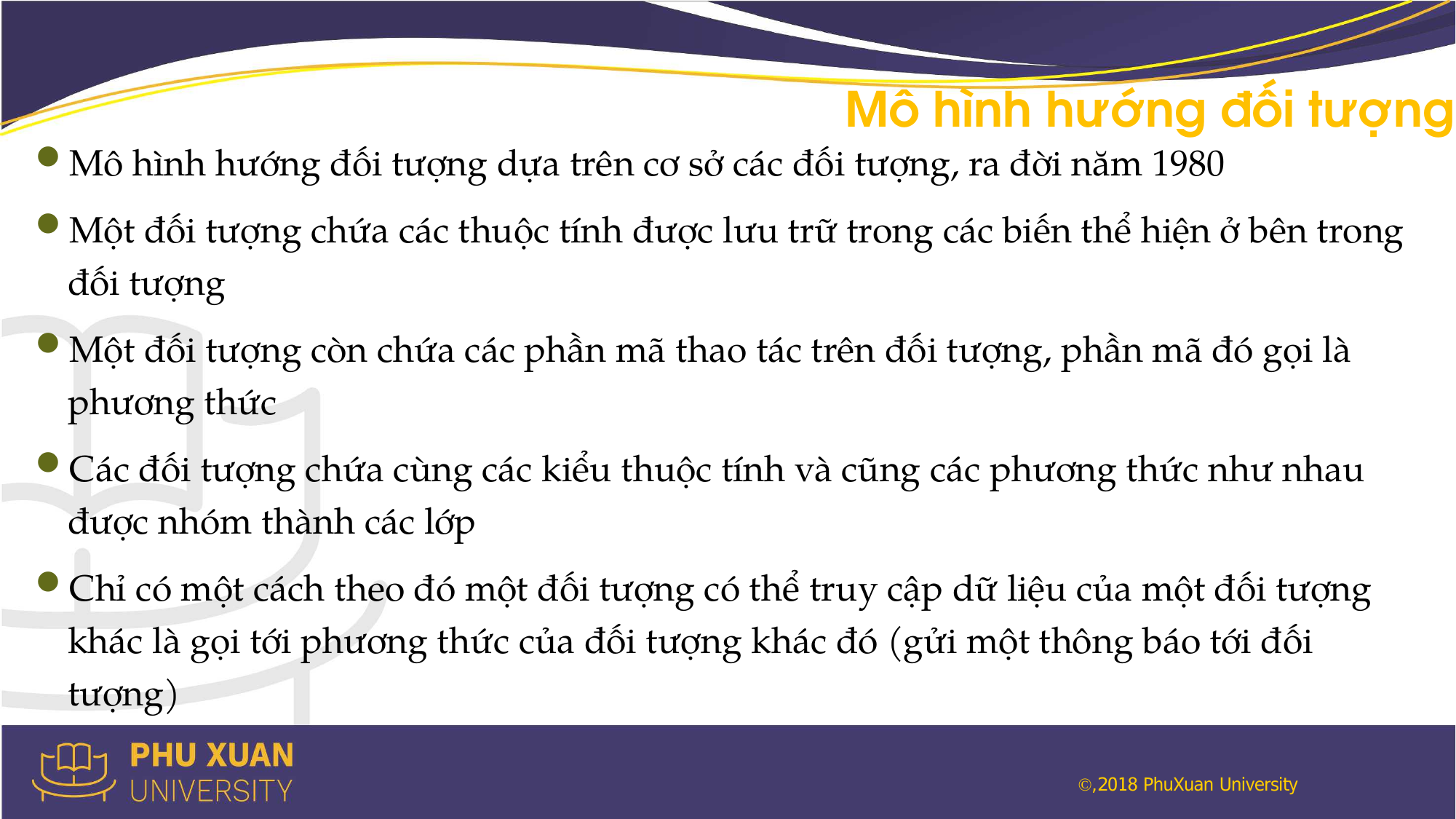

# Mô hình hướng đối tượng
Mô hình hướng đối tượng dựa trên cơ sở các đối tượng, ra đời năm 1980
Một đối tượng chứa các thuộc tính được lưu trữ trong các biến thể hiện ở bên trong đối tượng
Một đối tượng còn chứa các phần mã thao tác trên đối tượng, phần mã đó gọi là phương thức
Các đối tượng chứa cùng các kiểu thuộc tính và cũng các phương thức như nhau được nhóm thành các lớp
Chỉ có một cách theo đó một đối tượng có thể truy cập dữ liệu của một đối tượng khác là gọi tới phương thức của đối tượng khác đó (gửi một thông báo tới đối tượng)